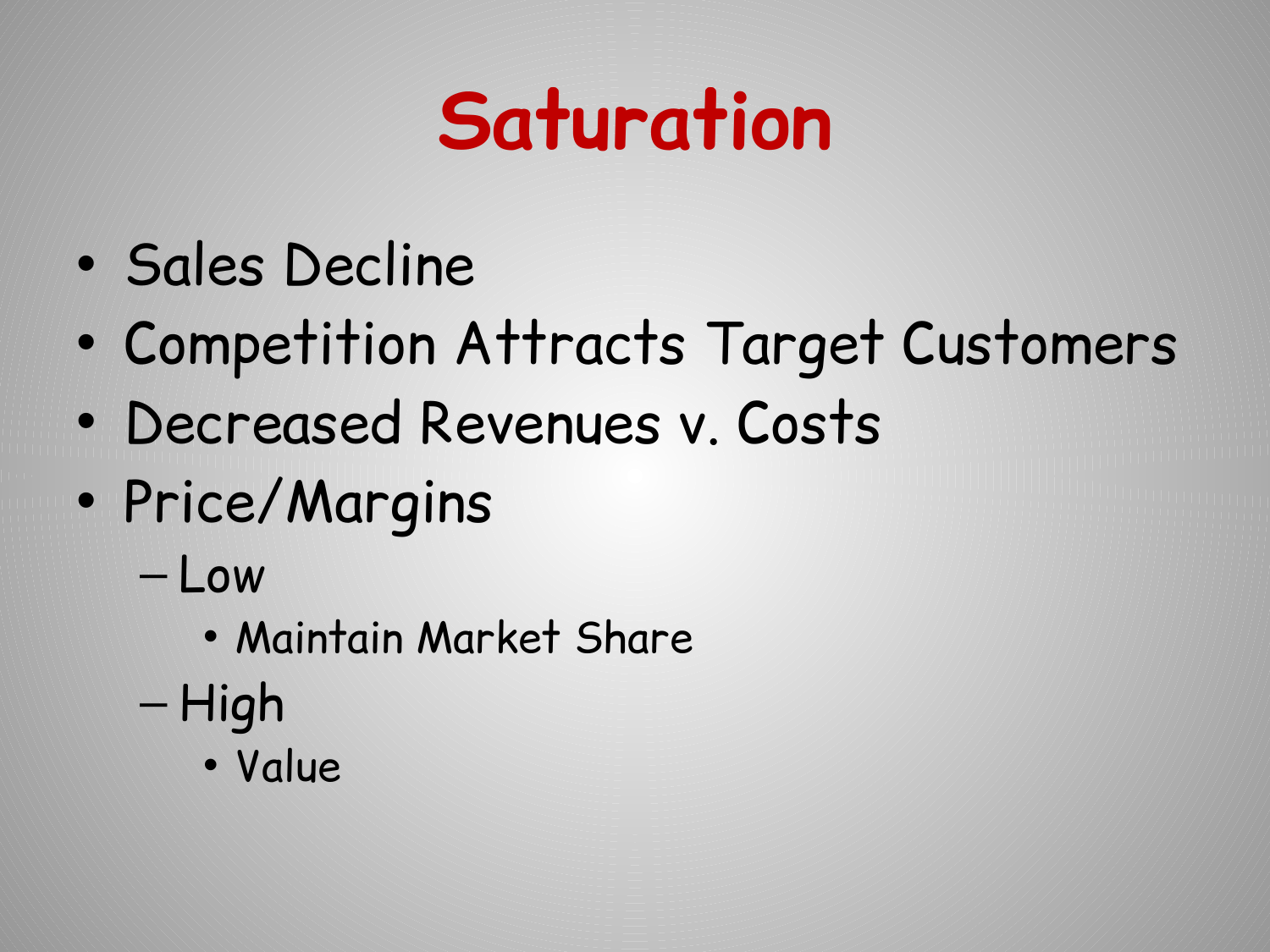

# Saturation
Sales Decline
Competition Attracts Target Customers
Decreased Revenues v. Costs
Price/Margins
Low
Maintain Market Share
High
Value